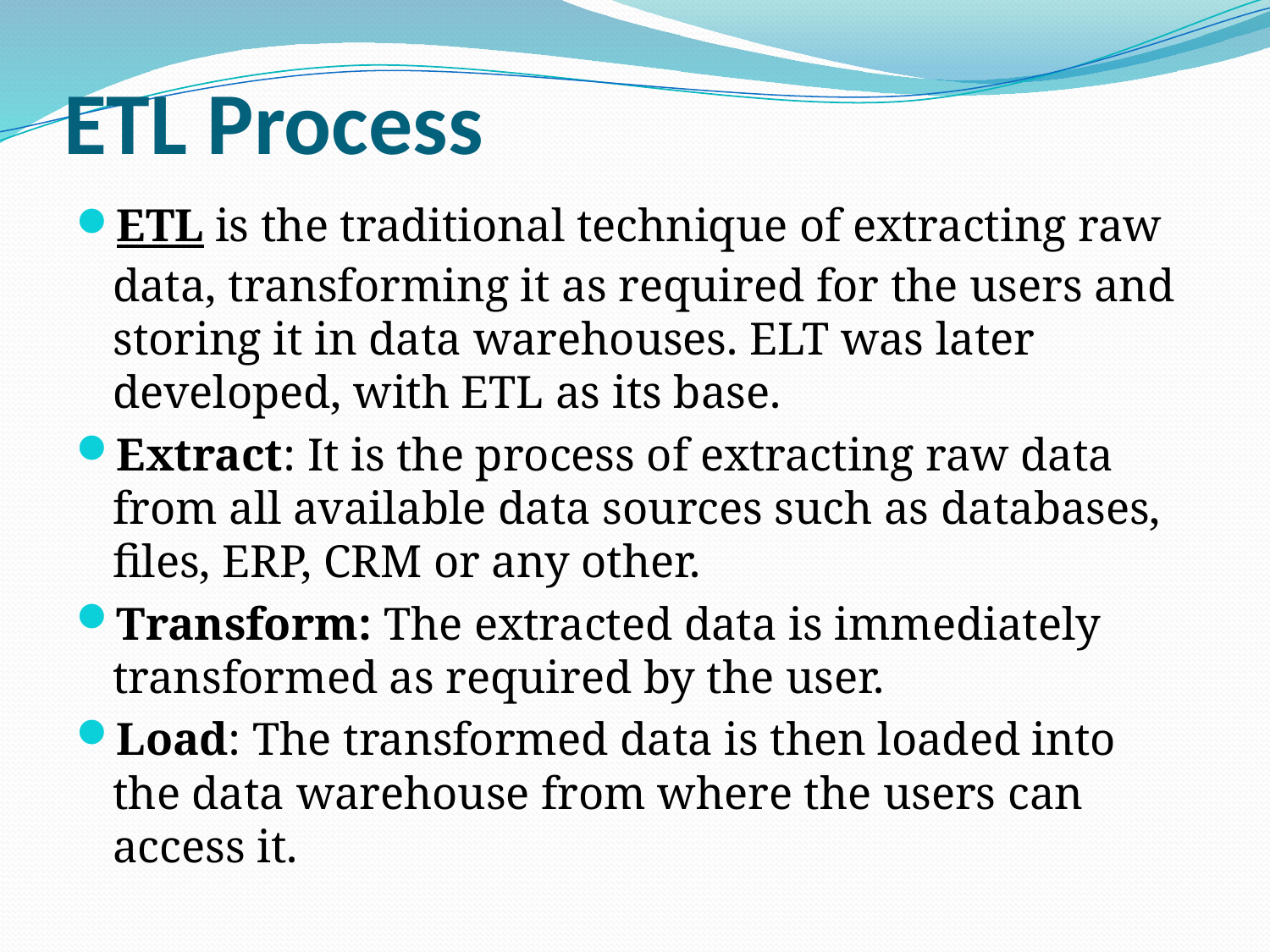

# ETL Process
ETL is the traditional technique of extracting raw data, transforming it as required for the users and storing it in data warehouses. ELT was later developed, with ETL as its base.
Extract: It is the process of extracting raw data from all available data sources such as databases, files, ERP, CRM or any other.
Transform: The extracted data is immediately transformed as required by the user.
Load: The transformed data is then loaded into the data warehouse from where the users can access it.